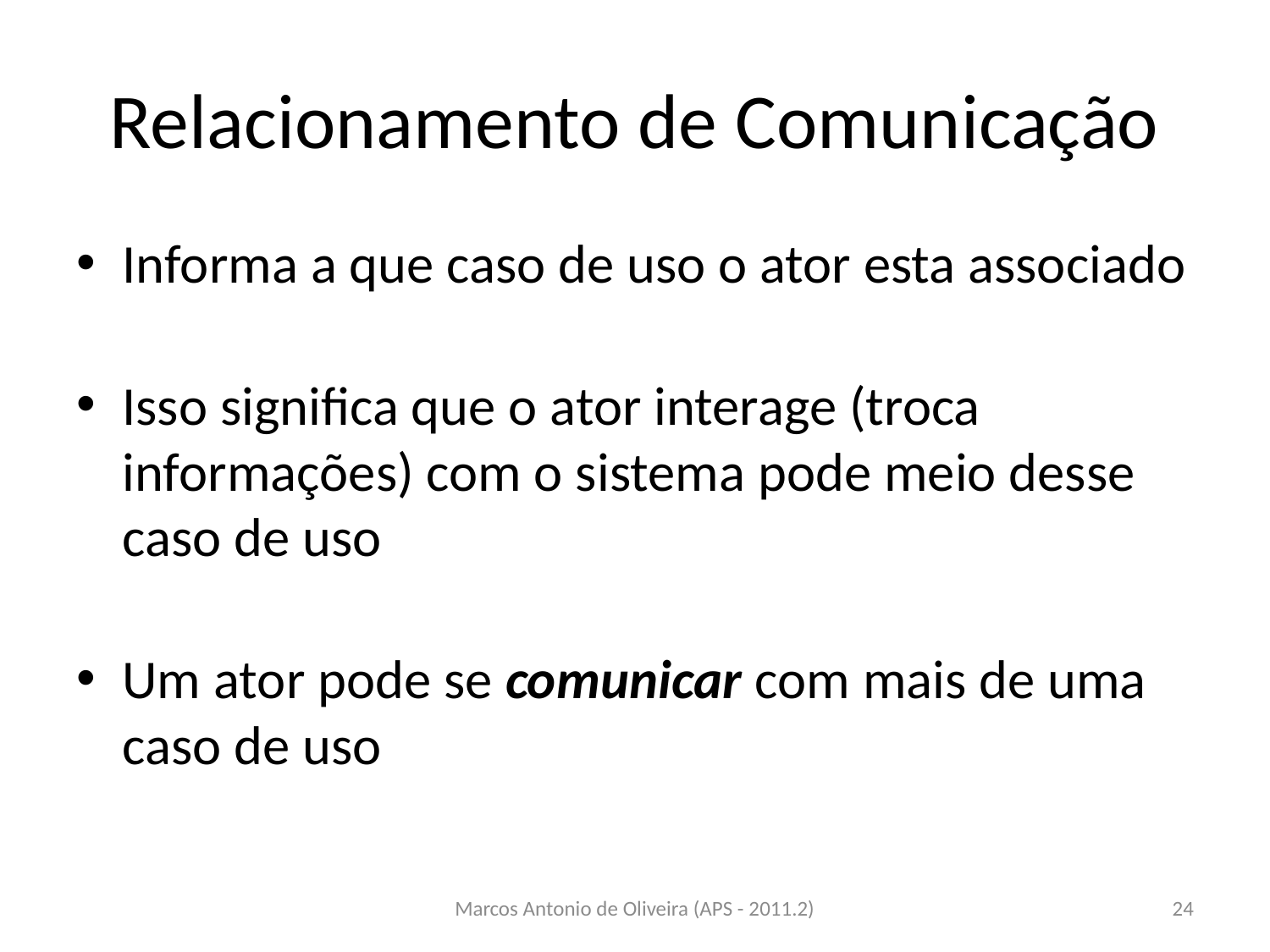

# Relacionamento de Comunicação
Informa a que caso de uso o ator esta associado

Isso significa que o ator interage (troca informações) com o sistema pode meio desse caso de uso

Um ator pode se comunicar com mais de uma caso de uso
Marcos Antonio de Oliveira (APS - 2011.2)
24